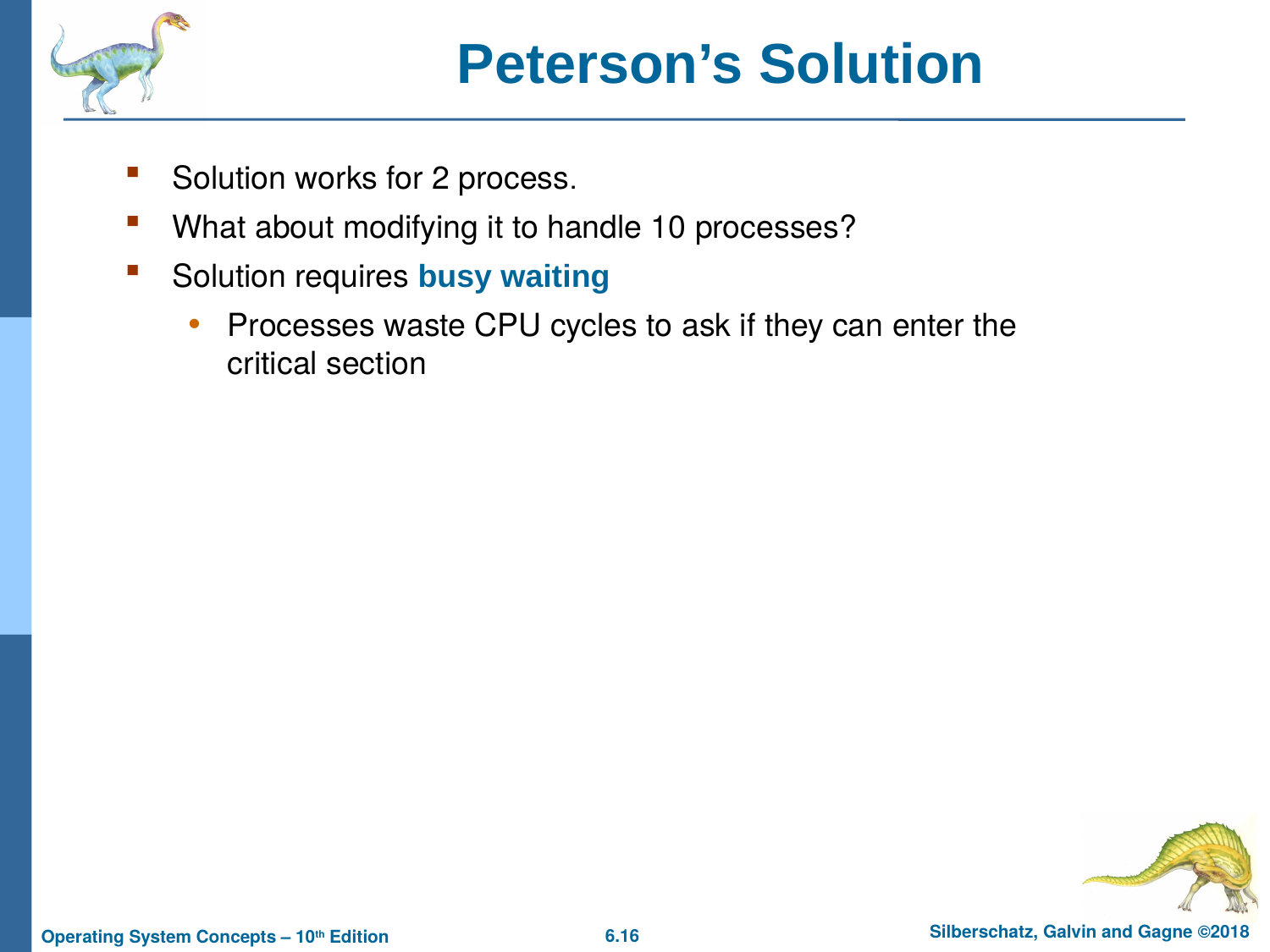

# Peterson’s Solution
Solution works for 2 process.
What about modifying it to handle 10 processes?
Solution requires busy waiting
Processes waste CPU cycles to ask if they can enter the critical section